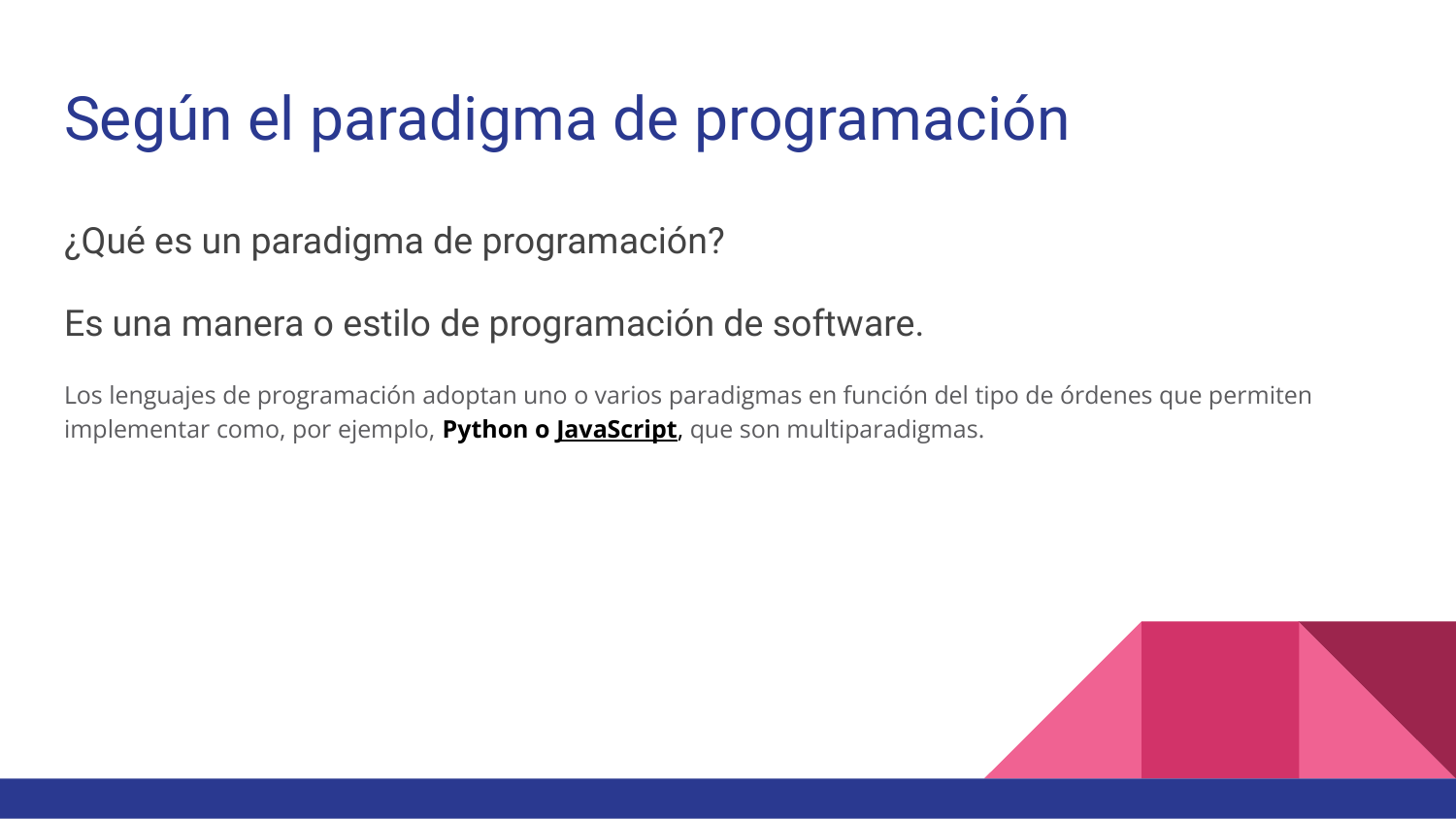

# Según el paradigma de programación
¿Qué es un paradigma de programación?
Es una manera o estilo de programación de software.
Los lenguajes de programación adoptan uno o varios paradigmas en función del tipo de órdenes que permiten implementar como, por ejemplo, Python o JavaScript, que son multiparadigmas.